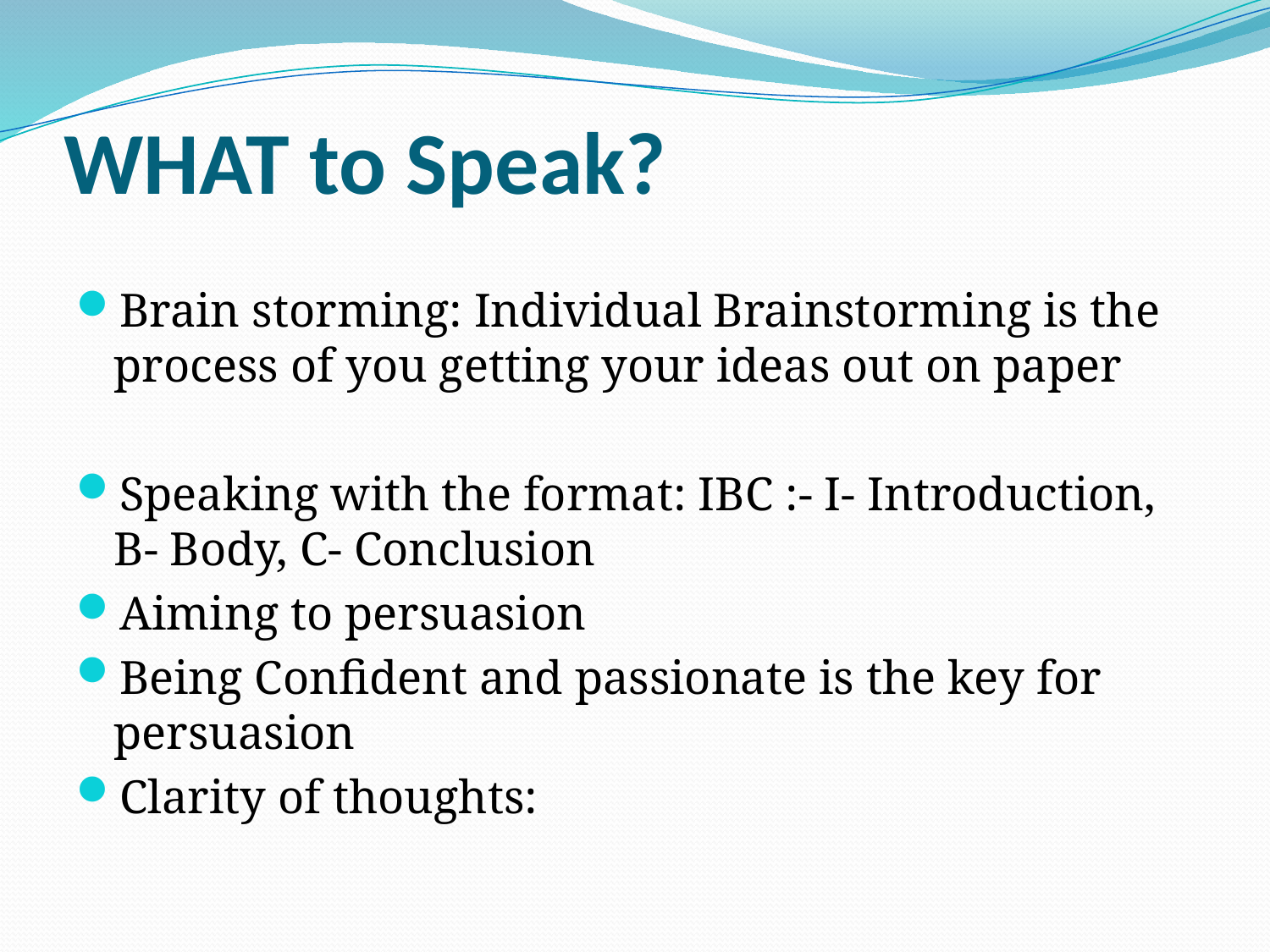

# WHAT to Speak?
Brain storming: Individual Brainstorming is the process of you getting your ideas out on paper

Speaking with the format: IBC :- I- Introduction, B- Body, C- Conclusion
Aiming to persuasion
Being Confident and passionate is the key for persuasion
Clarity of thoughts: